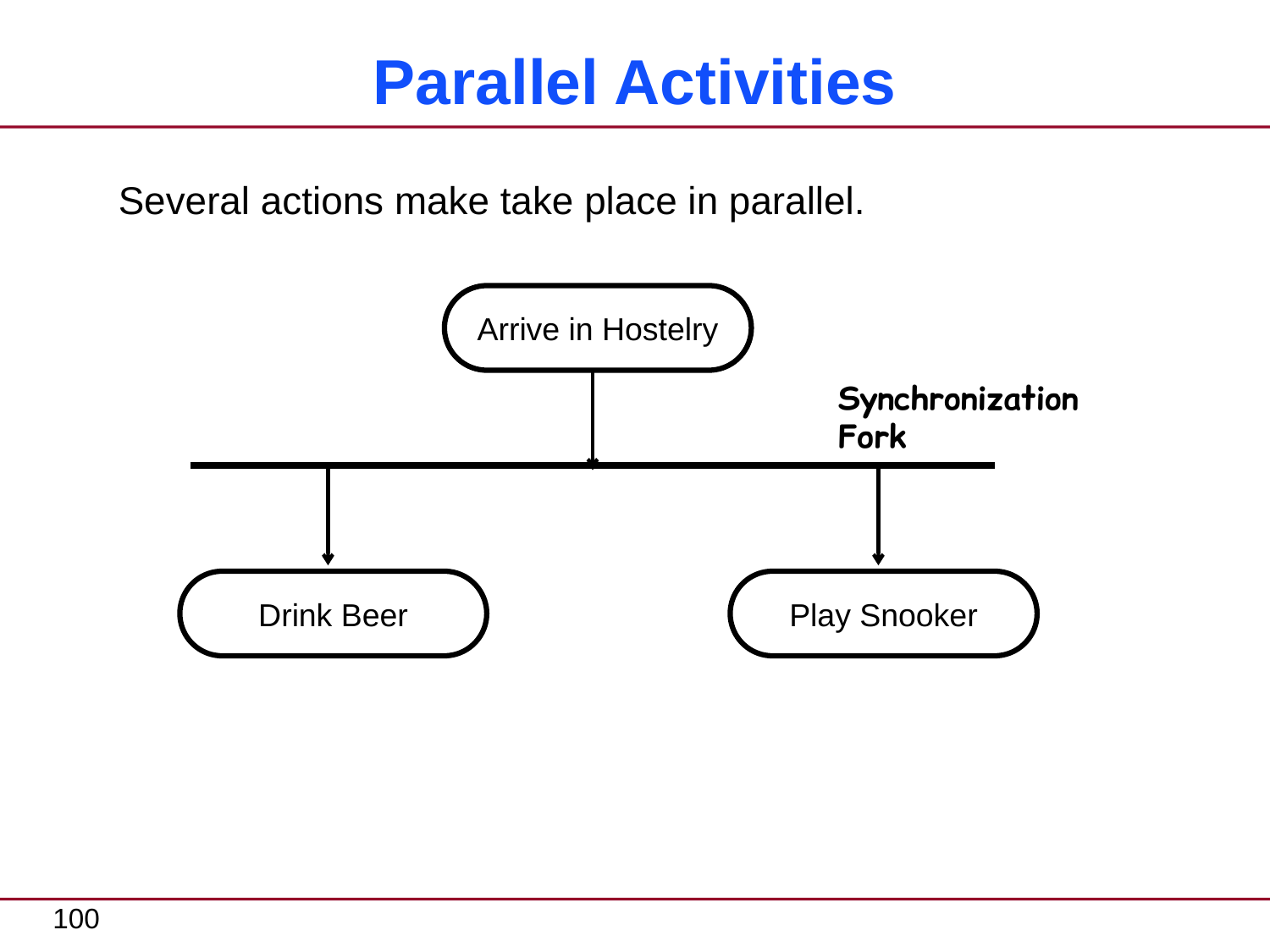

# Parallel Activities
Several actions make take place in parallel.

Arrive in Hostelry
Synchronization Fork
Drink Beer
Play Snooker